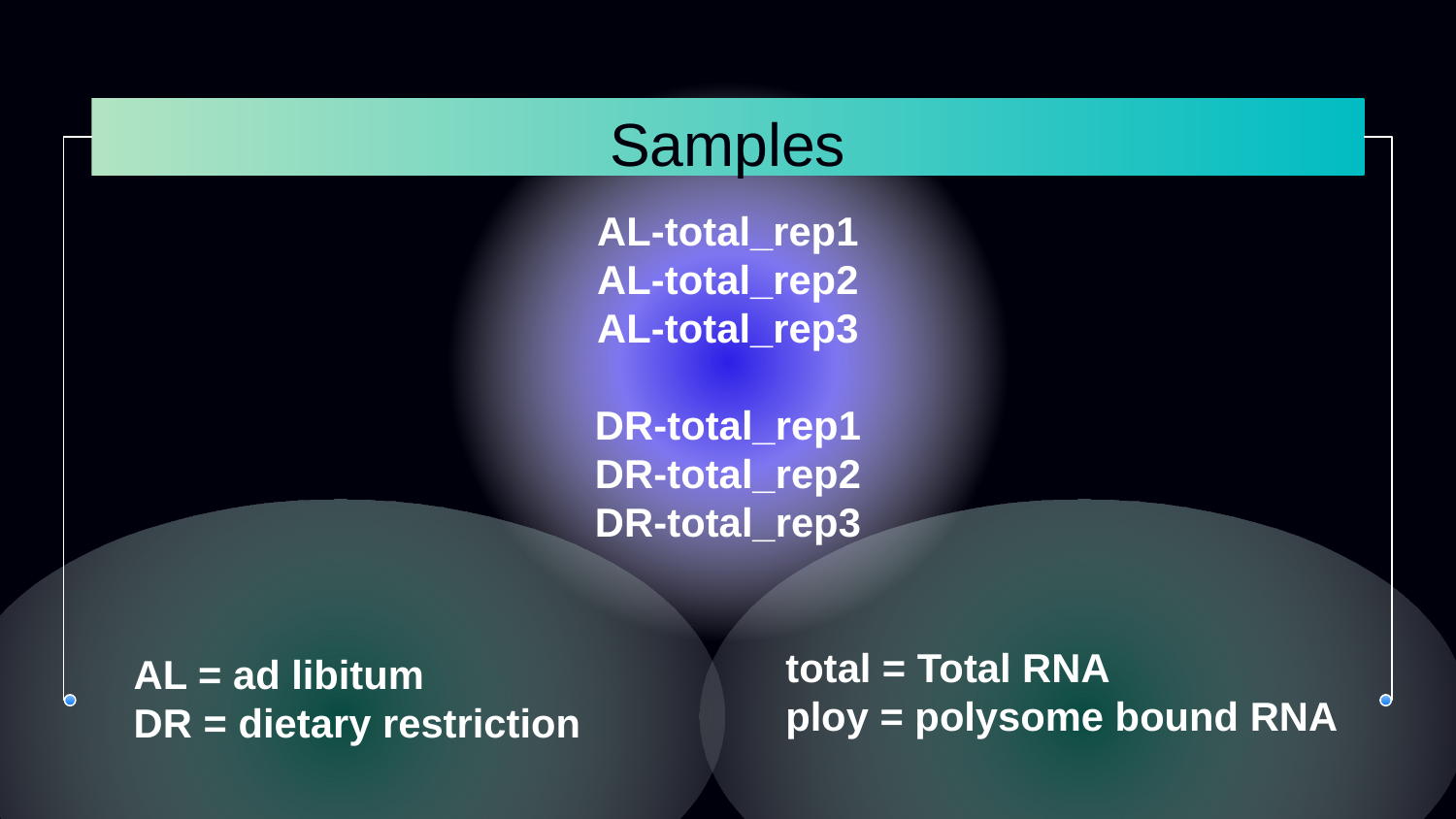

# Samples

AL-total_rep1
AL-total_rep2
AL-total_rep3

DR-total_rep1
DR-total_rep2
DR-total_rep3

total = Total RNA
ploy = polysome bound RNA
AL = ad libitum
DR = dietary restriction